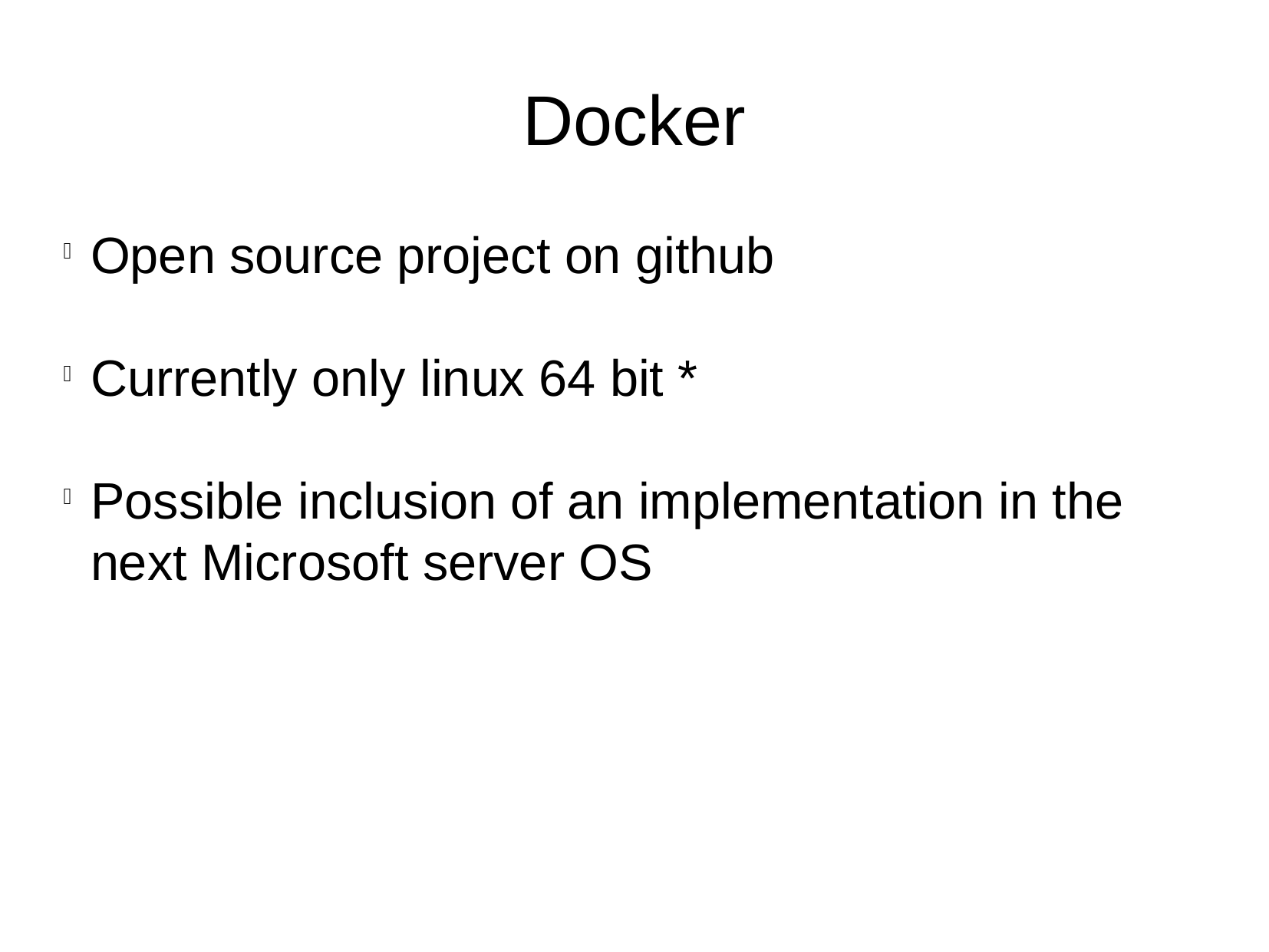

Docker
Open source project on github

Currently only linux 64 bit *

Possible inclusion of an implementation in the next Microsoft server OS